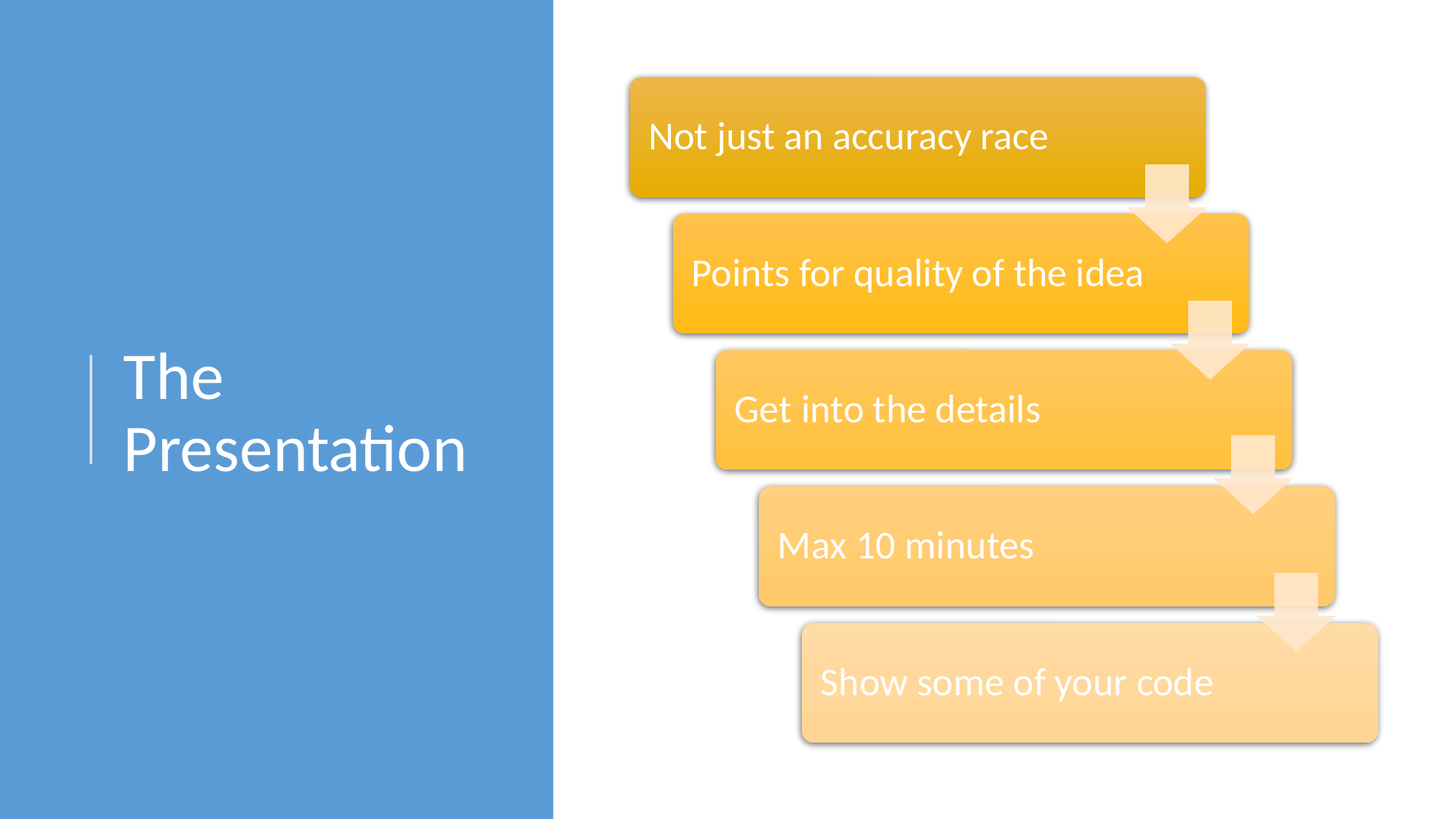

Not just an accuracy race
Points for quality of the idea
Get into the details
Max 10 minutes
Show some of your code

# The Presentation